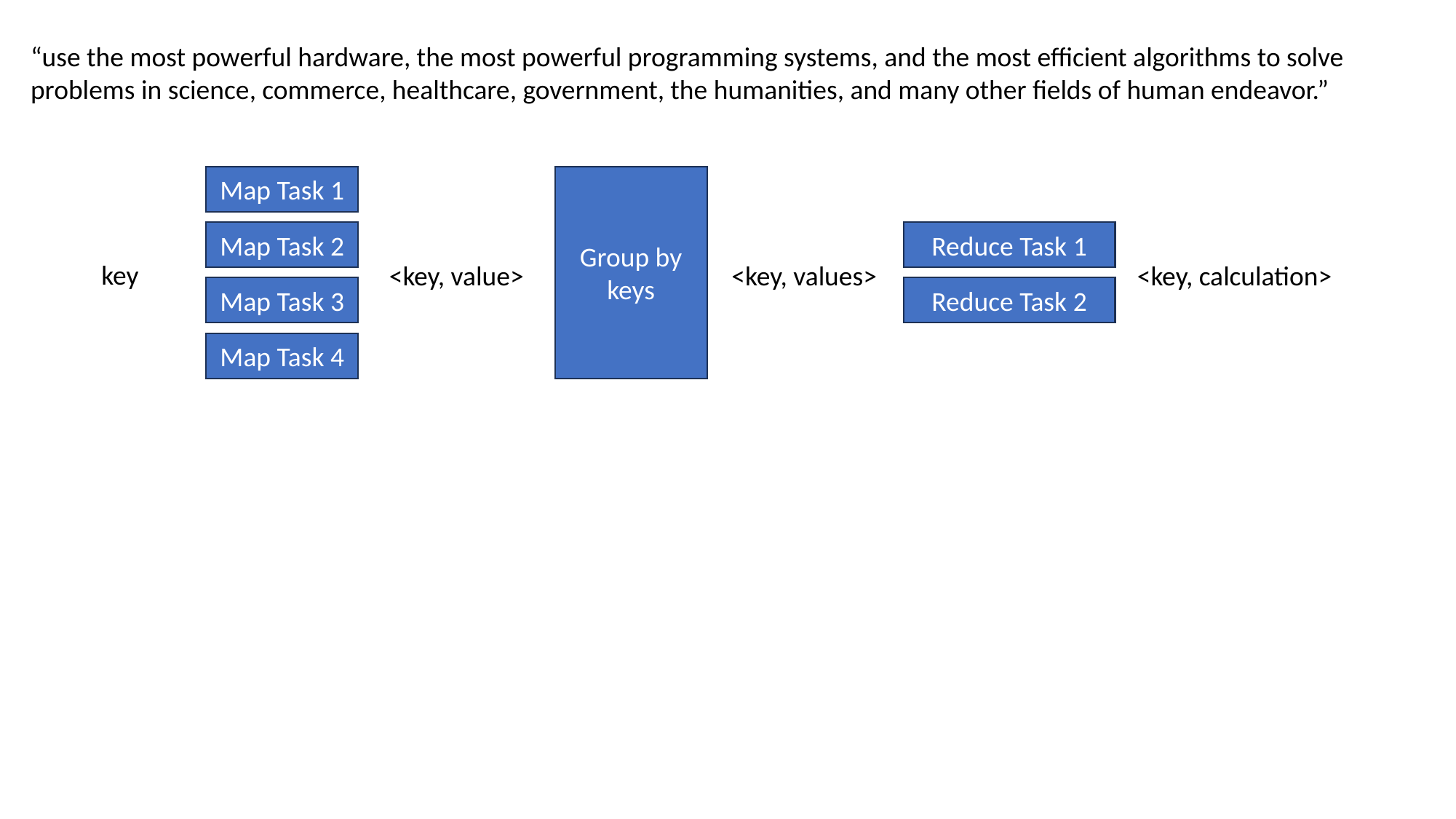

“use the most powerful hardware, the most powerful programming systems, and the most efficient algorithms to solve problems in science, commerce, healthcare, government, the humanities, and many other fields of human endeavor.”
Map Task 1
Group by keys
Map Task 2
Reduce Task 1
key
<key, calculation>
<key, values>
<key, value>
Map Task 3
Reduce Task 2
Map Task 4